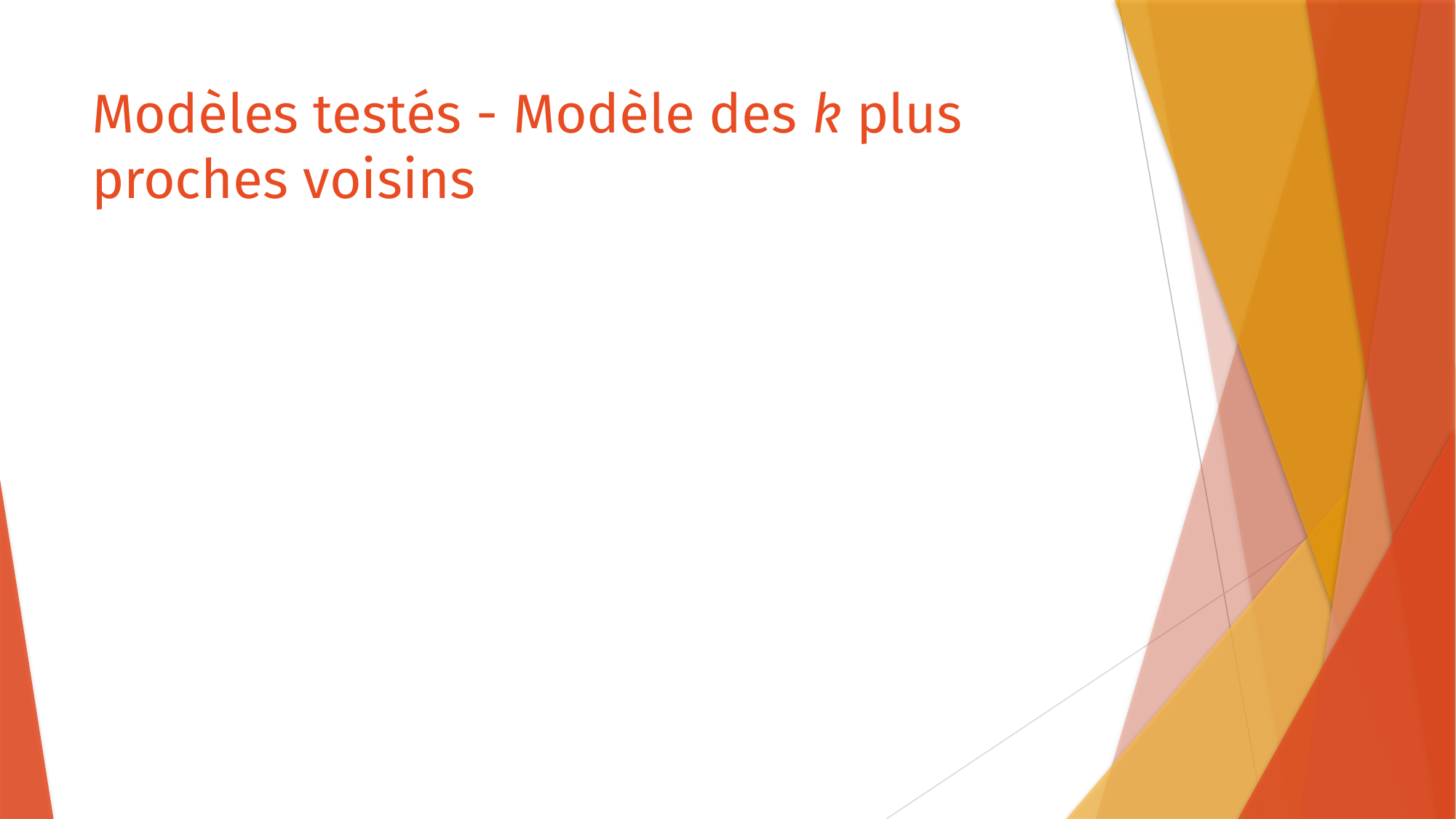

# Modèles testés - Modèle des k plus proches voisins